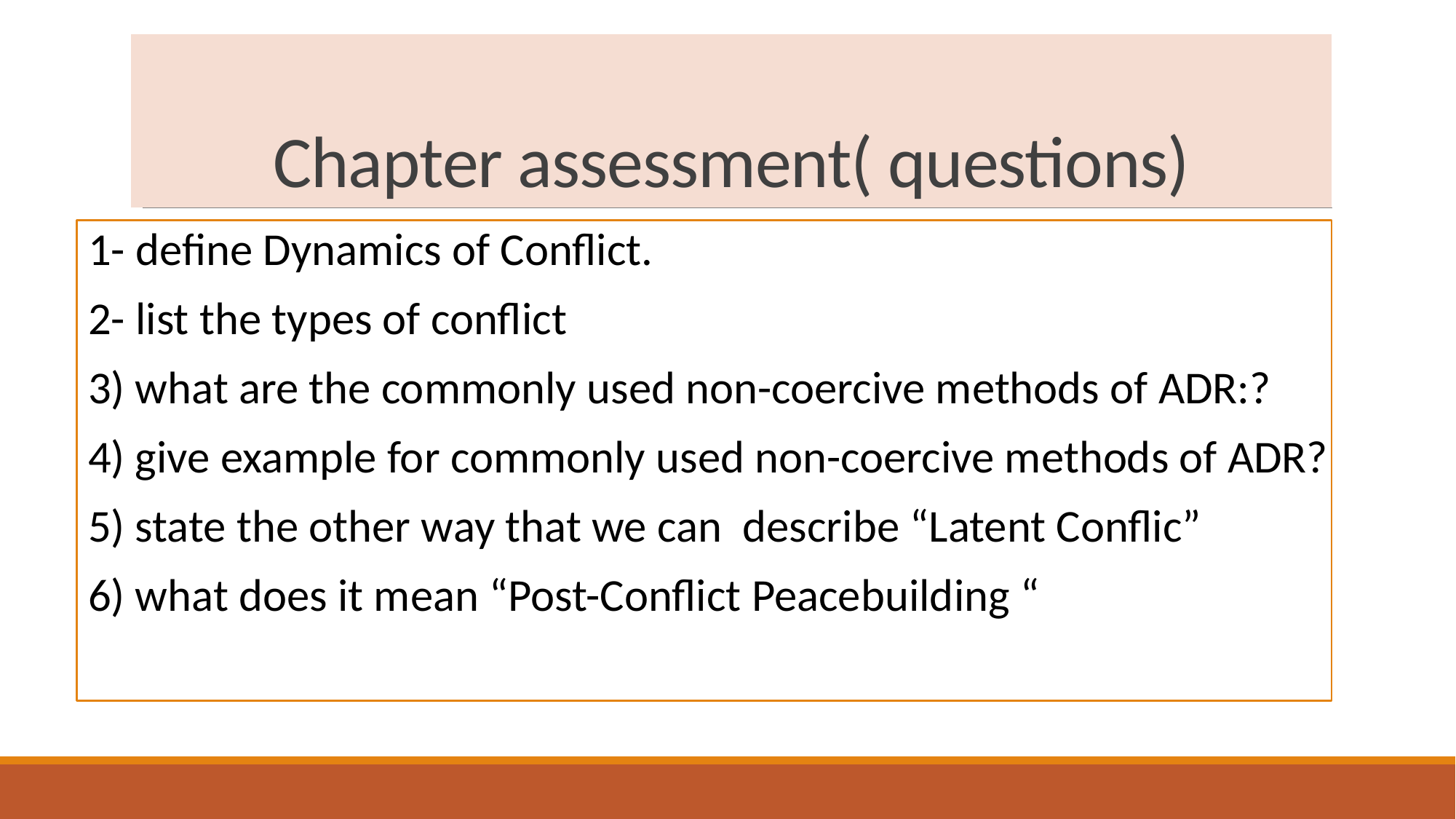

# Chapter assessment( questions)
1- define Dynamics of Conflict.
2- list the types of conflict
3) what are the commonly used non-coercive methods of ADR:?
4) give example for commonly used non-coercive methods of ADR?
5) state the other way that we can  describe “Latent Conflic”
6) what does it mean “Post-Conflict Peacebuilding “